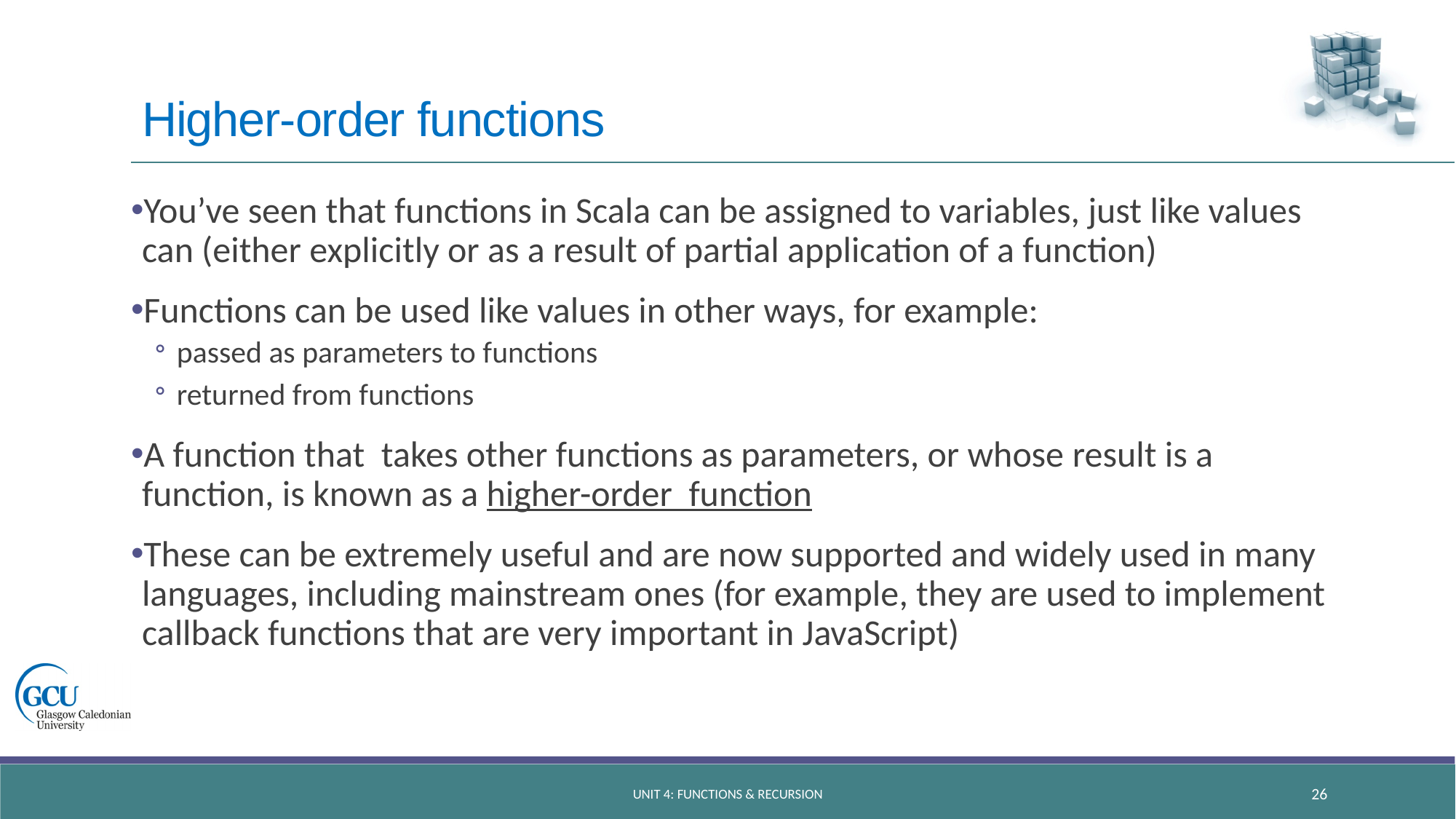

# Higher-order functions
You’ve seen that functions in Scala can be assigned to variables, just like values can (either explicitly or as a result of partial application of a function)
Functions can be used like values in other ways, for example:
passed as parameters to functions
returned from functions
A function that  takes other functions as parameters, or whose result is a function, is known as a higher-order  function
These can be extremely useful and are now supported and widely used in many languages, including mainstream ones (for example, they are used to implement callback functions that are very important in JavaScript)
unit 4: functions & recursion
26